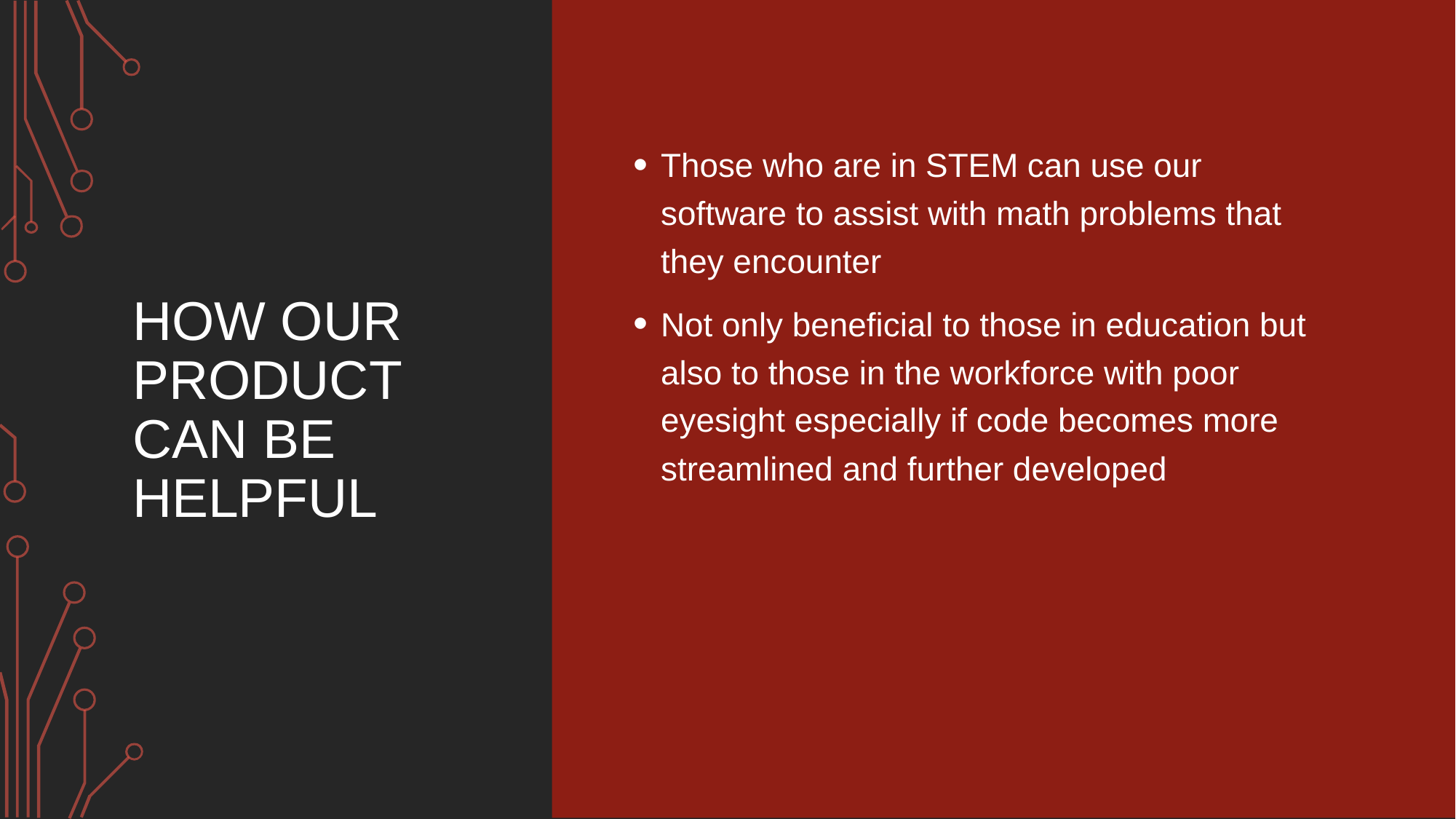

# How our Product can be helpful
Those who are in STEM can use our software to assist with math problems that they encounter
Not only beneficial to those in education but also to those in the workforce with poor eyesight especially if code becomes more streamlined and further developed